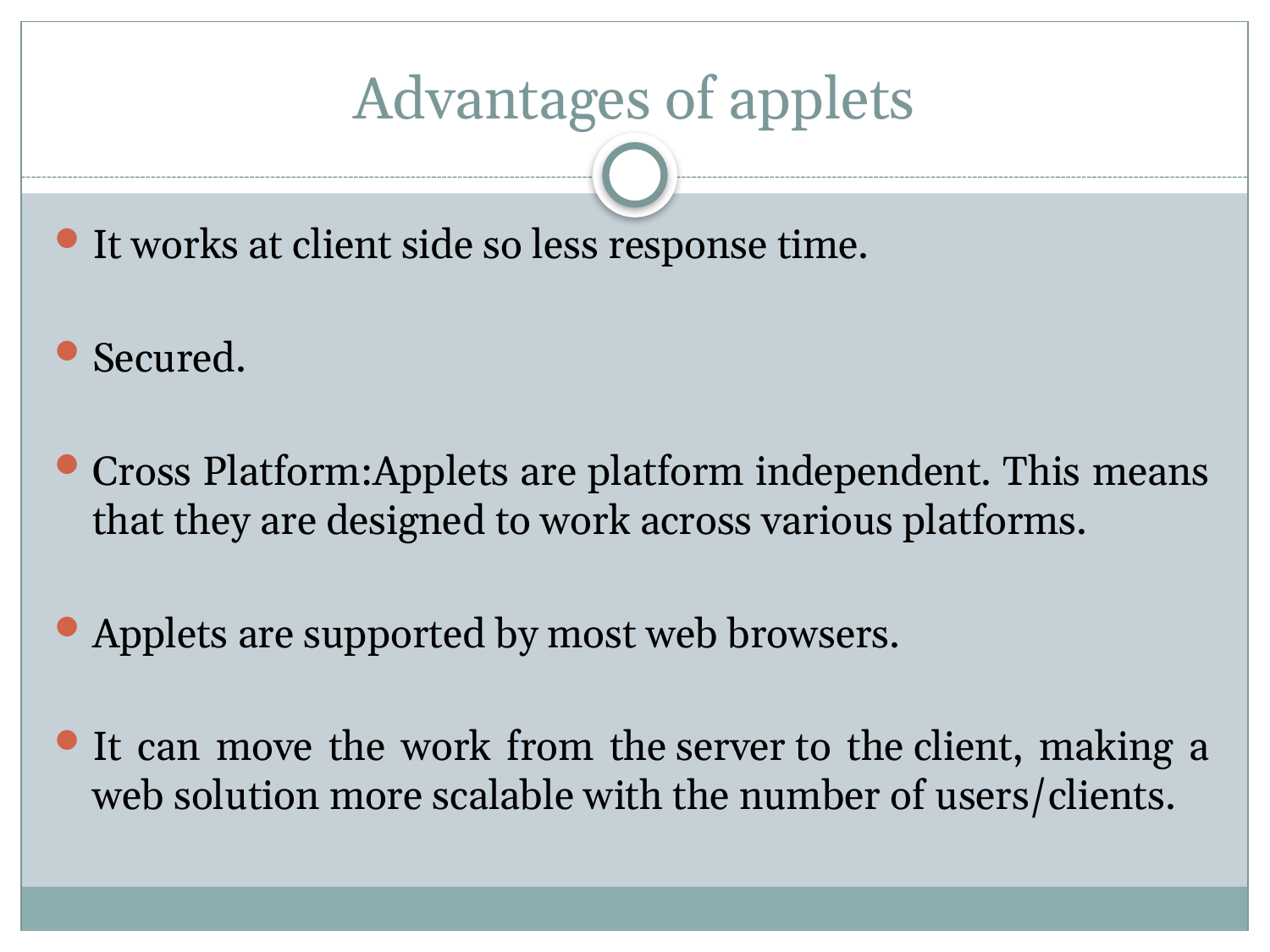

# Advantages of applets
It works at client side so less response time.

Secured.

Cross Platform:Applets are platform independent. This means that they are designed to work across various platforms.

Applets are supported by most web browsers.

It can move the work from the server to the client, making a web solution more scalable with the number of users/clients.